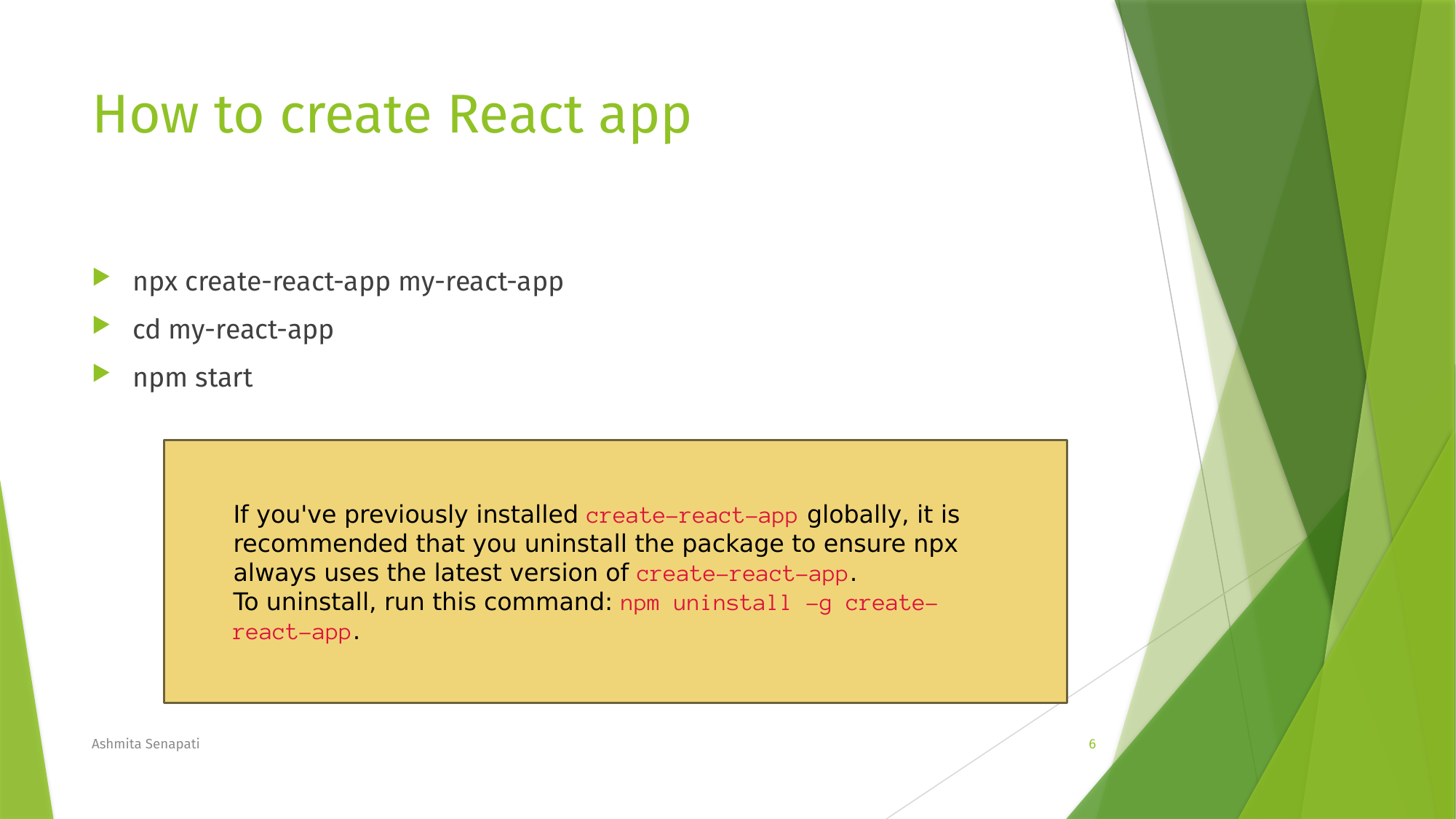

# How to create React app
npx create-react-app my-react-app
cd my-react-app
npm start

If you've previously installed create-react-app globally, it is recommended that you uninstall the package to ensure npx always uses the latest version of create-react-app.
To uninstall, run this command: npm uninstall -g create-react-app.
Ashmita Senapati
6